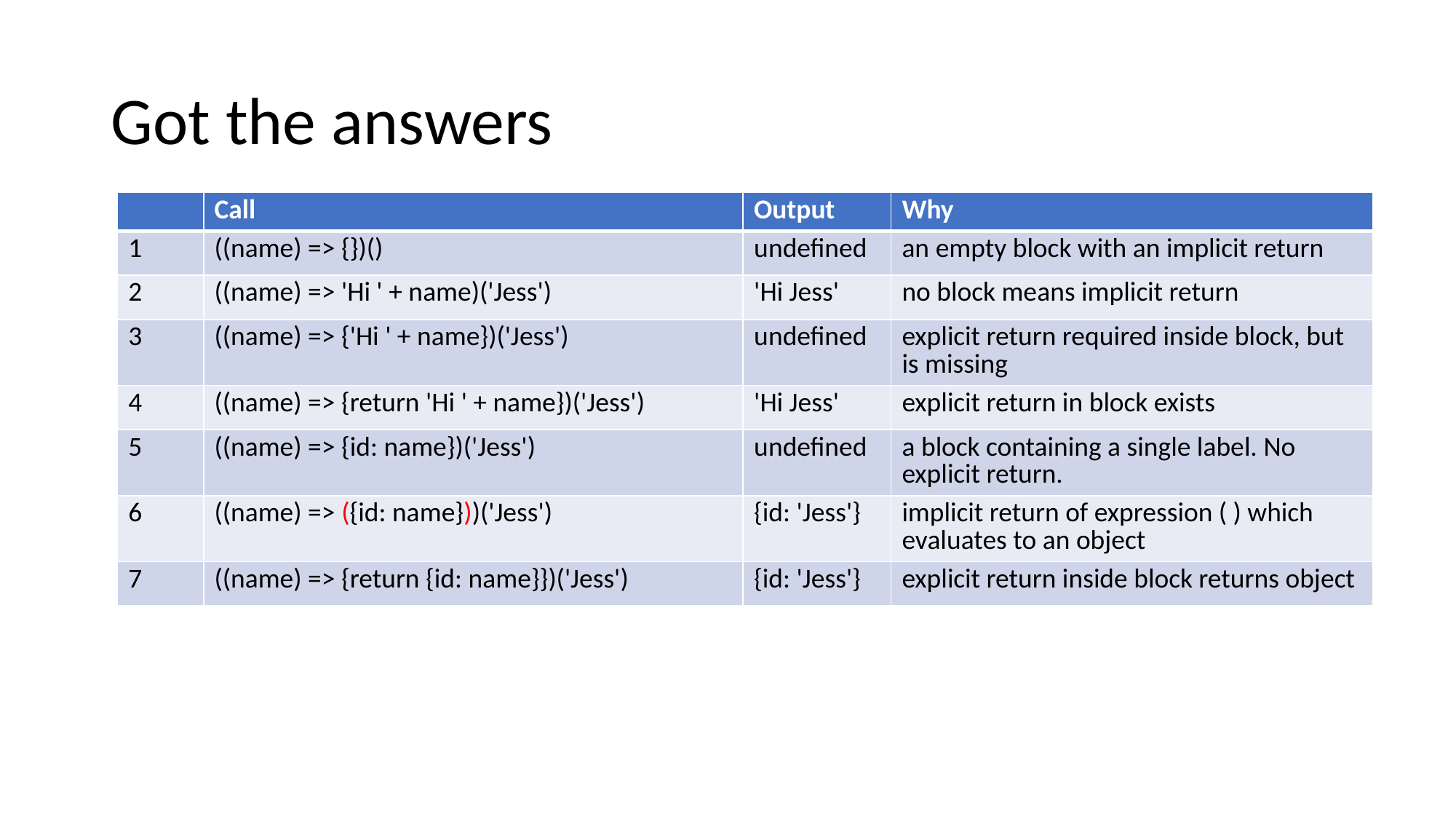

# Got the answers
|  | Call | Output | Why |
| --- | --- | --- | --- |
| 1 | ((name) => {})() | undefined | an empty block with an implicit return |
| 2 | ((name) => 'Hi ' + name)('Jess') | 'Hi Jess' | no block means implicit return |
| 3 | ((name) => {'Hi ' + name})('Jess') | undefined | explicit return required inside block, but is missing |
| 4 | ((name) => {return 'Hi ' + name})('Jess') | 'Hi Jess' | explicit return in block exists |
| 5 | ((name) => {id: name})('Jess') | undefined | a block containing a single label. No explicit return. |
| 6 | ((name) => ({id: name}))('Jess') | {id: 'Jess'} | implicit return of expression ( ) which evaluates to an object |
| 7 | ((name) => {return {id: name}})('Jess') | {id: 'Jess'} | explicit return inside block returns object |